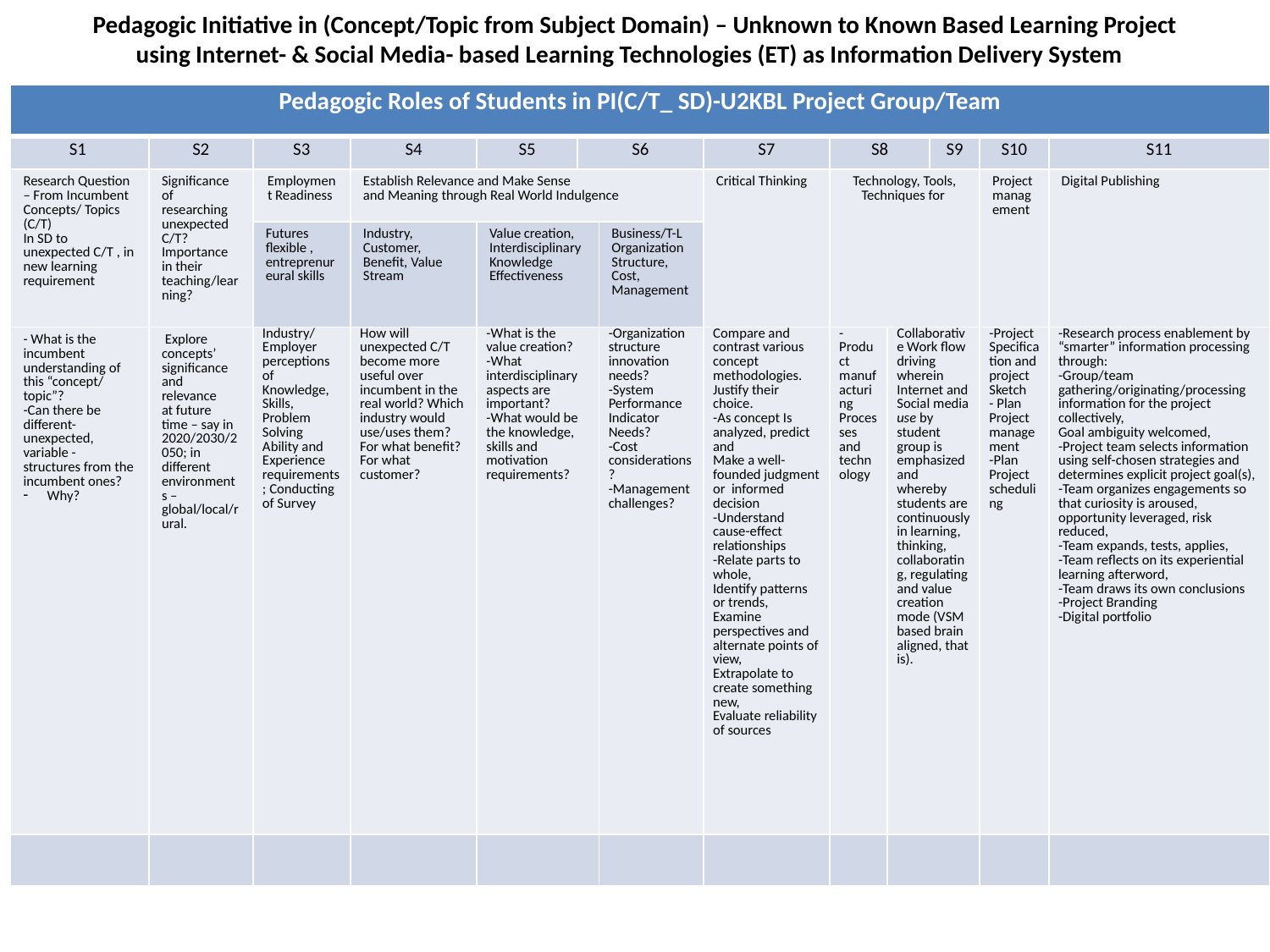

# Pedagogic Initiative in (Concept/Topic from Subject Domain) – Unknown to Known Based Learning Project using Internet- & Social Media- based Learning Technologies (ET) as Information Delivery System
| Pedagogic Roles of Students in PI(C/T\_ SD)-U2KBL Project Group/Team |  |  |  |  |  |  |  |  |  |  |  |  |
| --- | --- | --- | --- | --- | --- | --- | --- | --- | --- | --- | --- | --- |
| S1 | S2 | S3 | S4 | S5 | S6 |  | S7 | S8 |  | S9 | S10 | S11 |
| Research Question – From Incumbent Concepts/ Topics (C/T) In SD to unexpected C/T , in new learning requirement | Significance of researching unexpected C/T? Importance in their teaching/learning? | Employment Readiness | Establish Relevance and Make Sense and Meaning through Real World Indulgence |  |  |  | Critical Thinking | Technology, Tools, Techniques for |  |  | Project management | Digital Publishing |
|  |  | Futures flexible , entreprenureural skills | Industry, Customer, Benefit, Value Stream | Value creation, Interdisciplinary Knowledge Effectiveness |  | Business/T-L Organization Structure, Cost, Management |  |  |  |  |  |  |
| - What is the incumbent understanding of this “concept/ topic”? -Can there be different- unexpected, variable - structures from the incumbent ones? Why? | Explore concepts’ significance and relevance at future time – say in 2020/2030/2050; in different environments – global/local/rural. | Industry/Employer perceptions of Knowledge, Skills, Problem Solving Ability and Experience requirements; Conducting of Survey | How will unexpected C/T become more useful over incumbent in the real world? Which industry would use/uses them? For what benefit? For what customer? | -What is the value creation? -What interdisciplinary aspects are important? -What would be the knowledge, skills and motivation requirements? |  | -Organization structure innovation needs? -System Performance Indicator Needs? -Cost considerations? -Management challenges? | Compare and contrast various concept methodologies. Justify their choice. -As concept Is analyzed, predict and Make a well-founded judgment or  informed decision -Understand cause-effect relationships -Relate parts to whole, Identify patterns or trends, Examine perspectives and alternate points of view, Extrapolate to create something new, Evaluate reliability of sources | -Product manufacturing Processes and technology | Collaborative Work flow driving wherein Internet and Social media use by student group is emphasized and whereby students are continuously in learning, thinking, collaborating, regulating and value creation mode (VSM based brain aligned, that is). |  | -Project Specification and project Sketch - Plan Project management -Plan Project scheduling | -Research process enablement by “smarter” information processing through: -Group/team gathering/originating/processing information for the project collectively, Goal ambiguity welcomed, -Project team selects information using self-chosen strategies and determines explicit project goal(s), -Team organizes engagements so that curiosity is aroused, opportunity leveraged, risk reduced, -Team expands, tests, applies, -Team reflects on its experiential learning afterword, -Team draws its own conclusions -Project Branding -Digital portfolio |
|  |  |  |  |  |  |  |  |  |  |  |  |  |